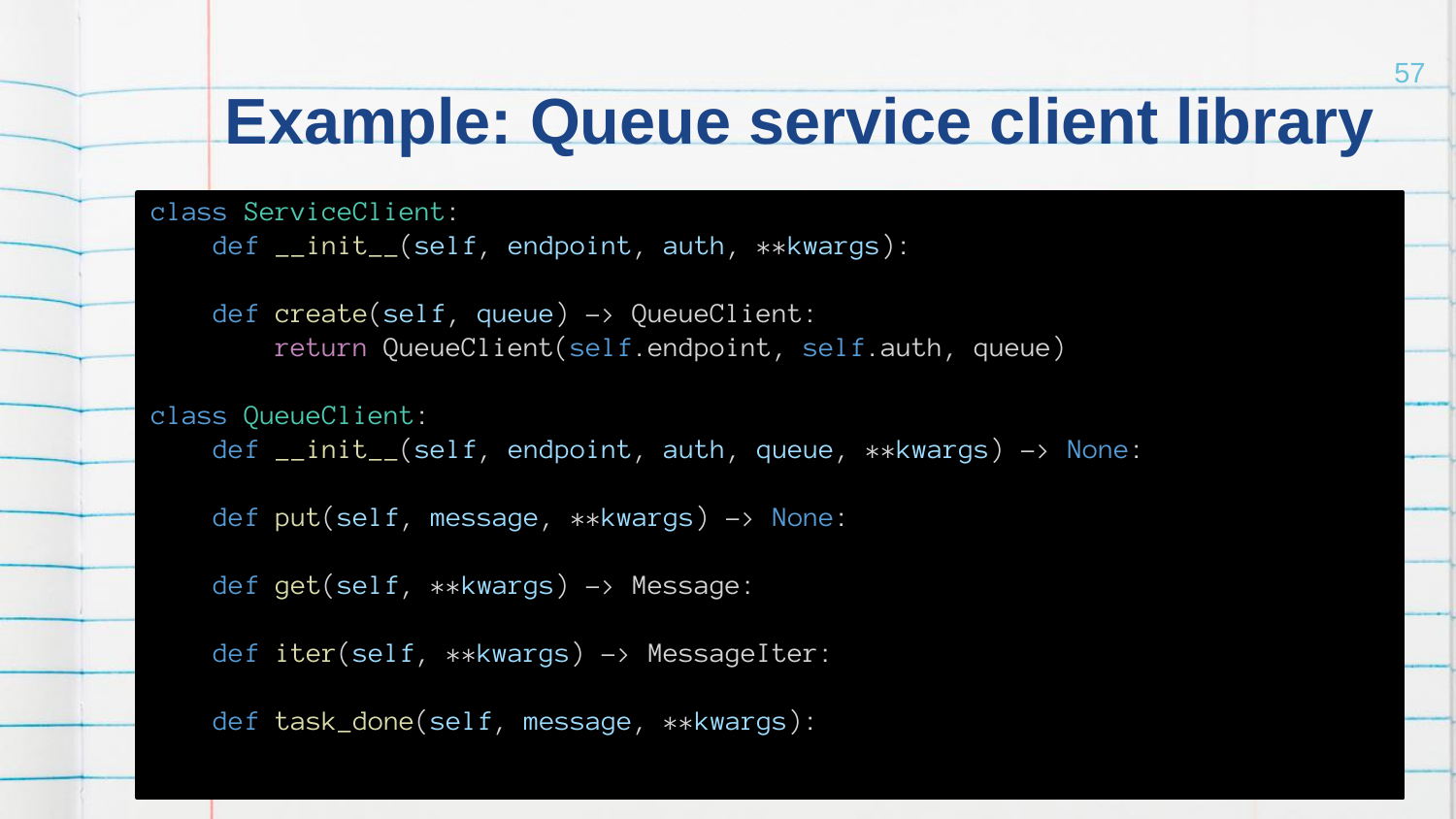

# Example: Queue service client library
57
class ServiceClient:
    def __init__(self, endpoint, auth, **kwargs):

    def create(self, queue) -> QueueClient:
        return QueueClient(self.endpoint, self.auth, queue)

class QueueClient:
    def __init__(self, endpoint, auth, queue, **kwargs) -> None:

    def put(self, message, **kwargs) -> None:

    def get(self, **kwargs) -> Message:

    def iter(self, **kwargs) -> MessageIter:

    def task_done(self, message, **kwargs):